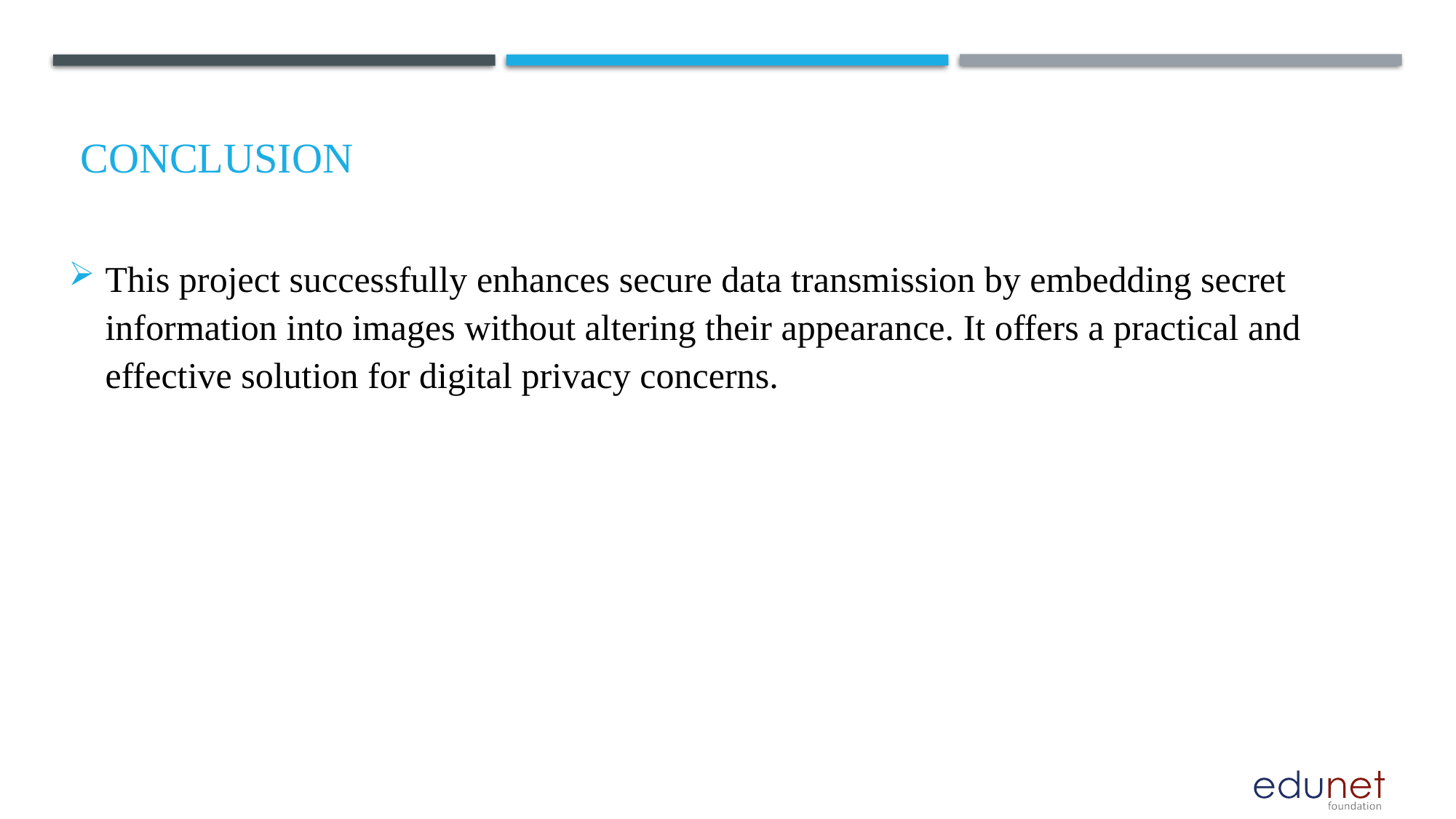

This project successfully enhances secure data transmission by embedding secret information into images without altering their appearance. It offers a practical and effective solution for digital privacy concerns.
# Conclusion